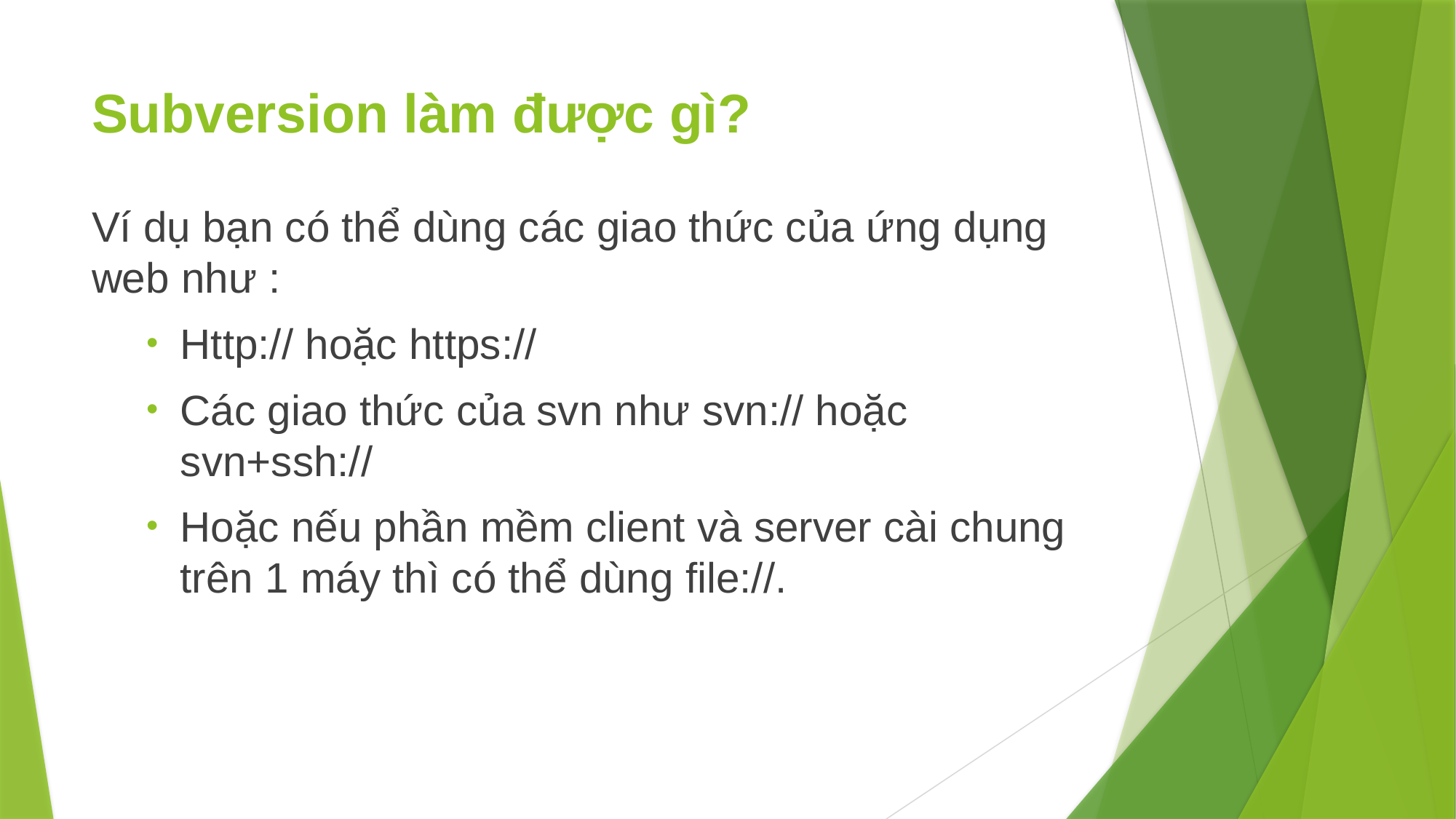

# Subversion làm được gì?
Ví dụ bạn có thể dùng các giao thức của ứng dụng web như :
Http:// hoặc https://
Các giao thức của svn như svn:// hoặc svn+ssh://
Hoặc nếu phần mềm client và server cài chung trên 1 máy thì có thể dùng file://.